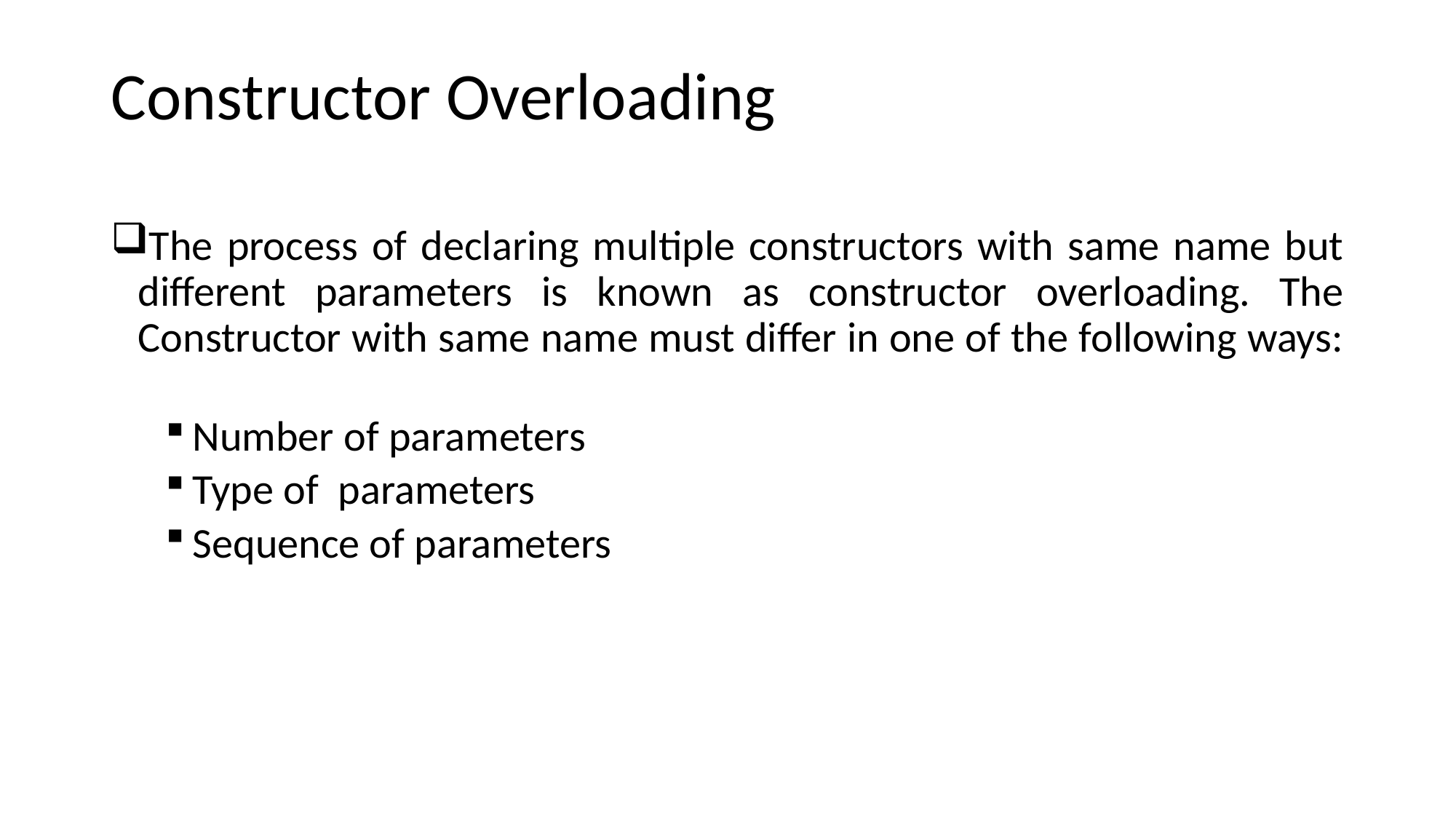

# Constructor Overloading
The process of declaring multiple constructors with same name but different parameters is known as constructor overloading. The Constructor with same name must differ in one of the following ways:
Number of parameters
Type of  parameters
Sequence of parameters